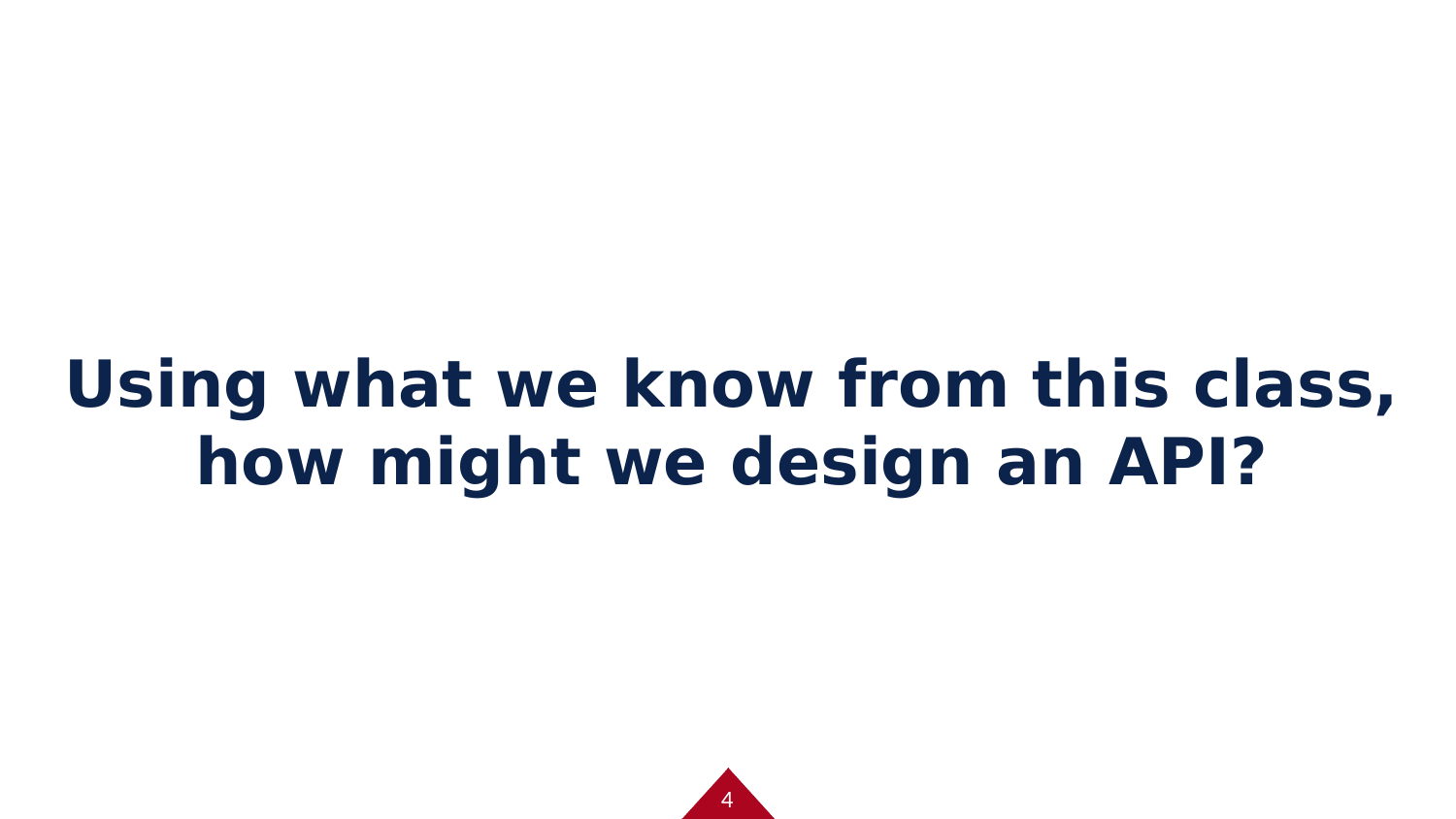

# Using what we know from this class, how might we design an API?
4